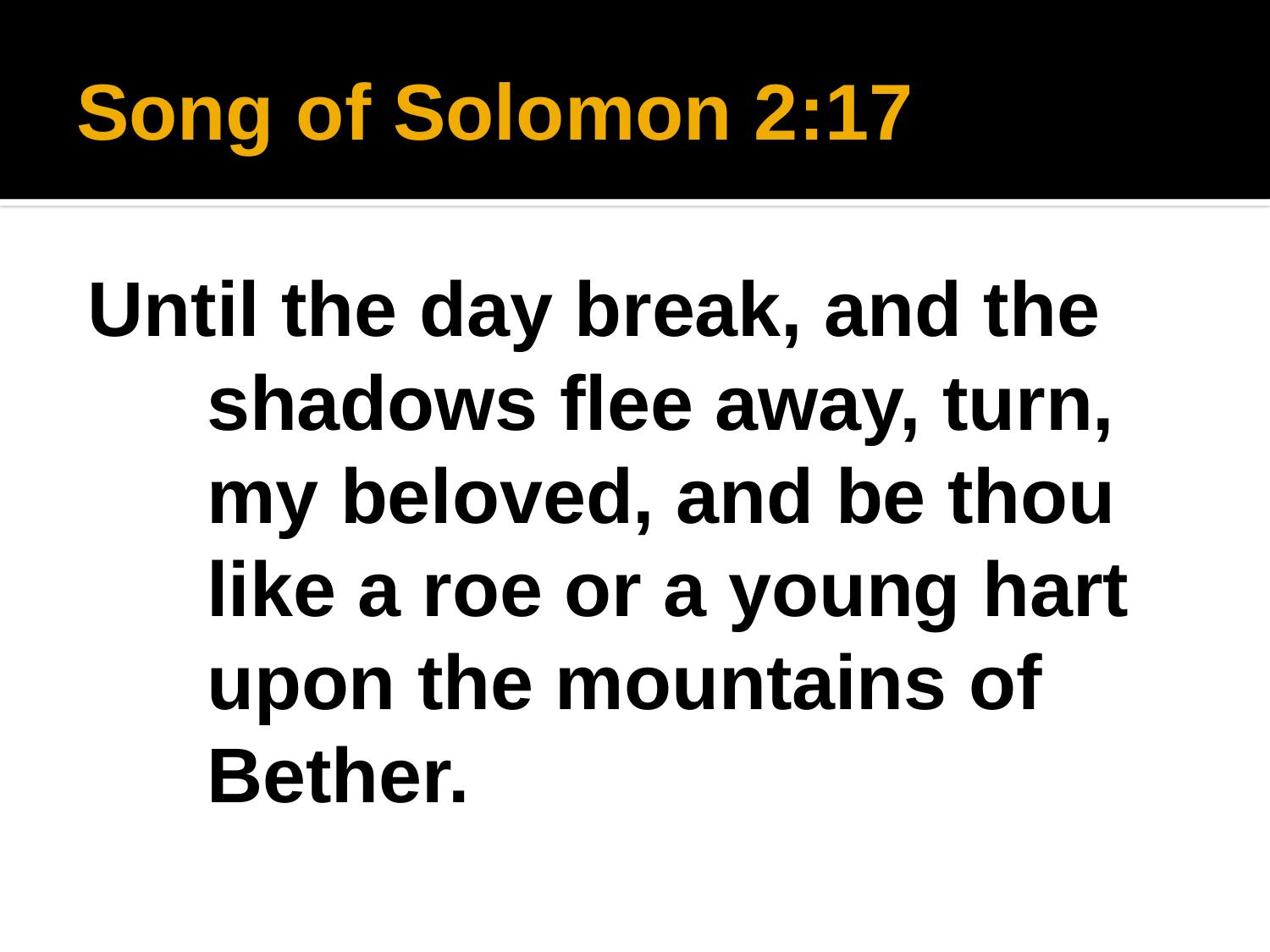

# Song of Solomon 2:17
Until the day break, and the shadows flee away, turn, my beloved, and be thou like a roe or a young hart upon the mountains of Bether.